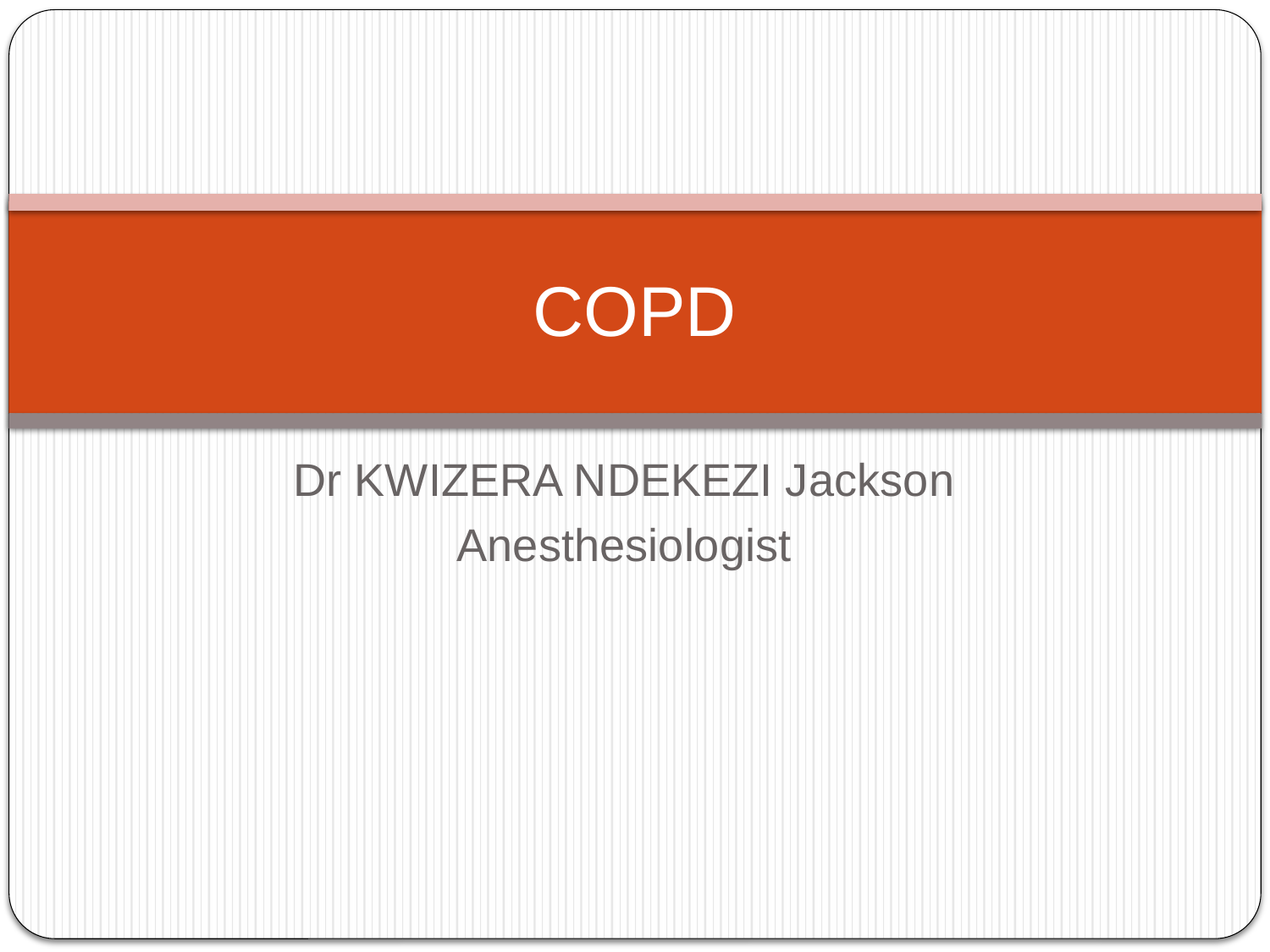

# COPD
Dr KWIZERA NDEKEZI Jackson
Anesthesiologist